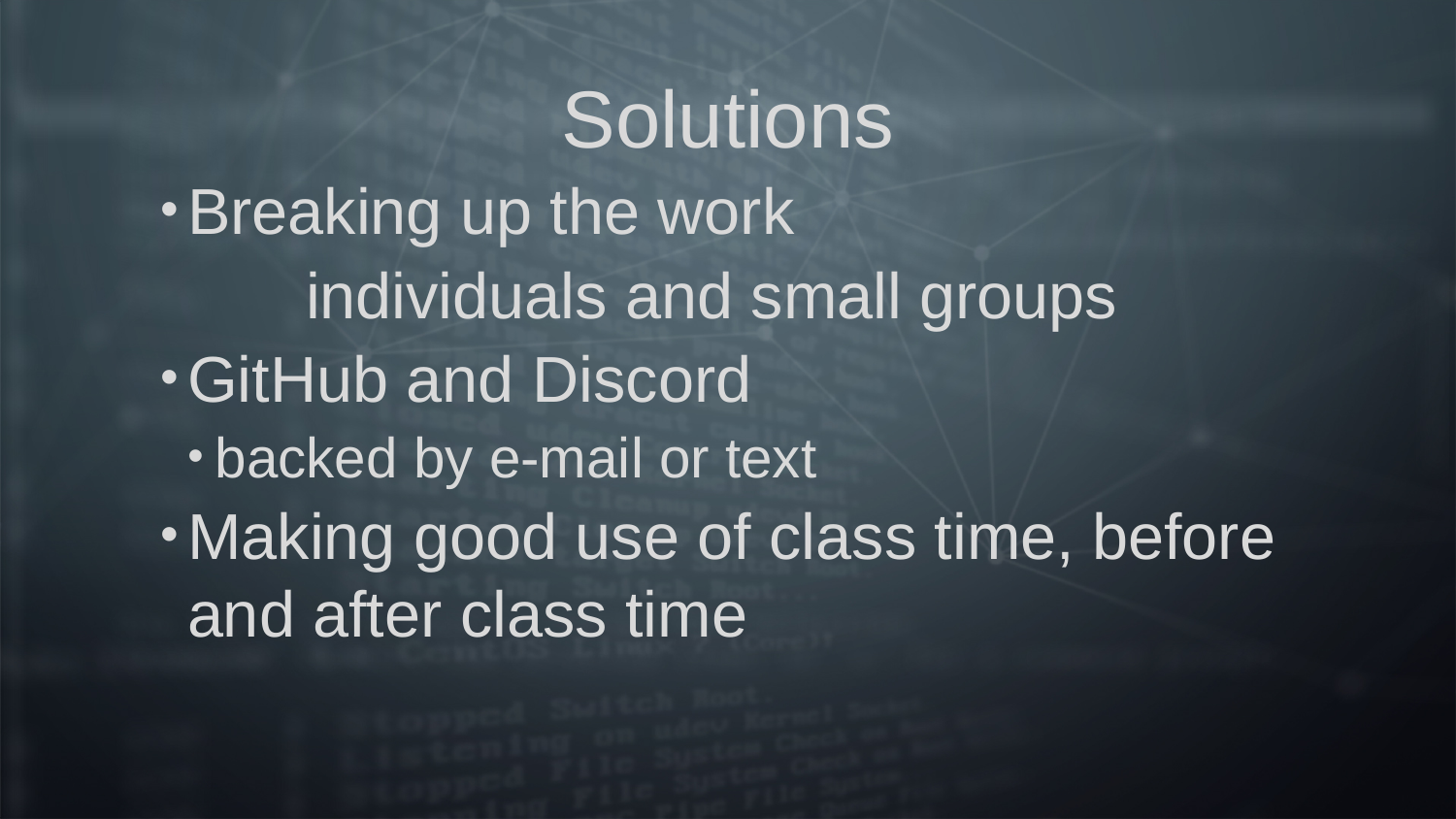

# Solutions
Breaking up the work
	individuals and small groups
GitHub and Discord
backed by e-mail or text
Making good use of class time, before and after class time